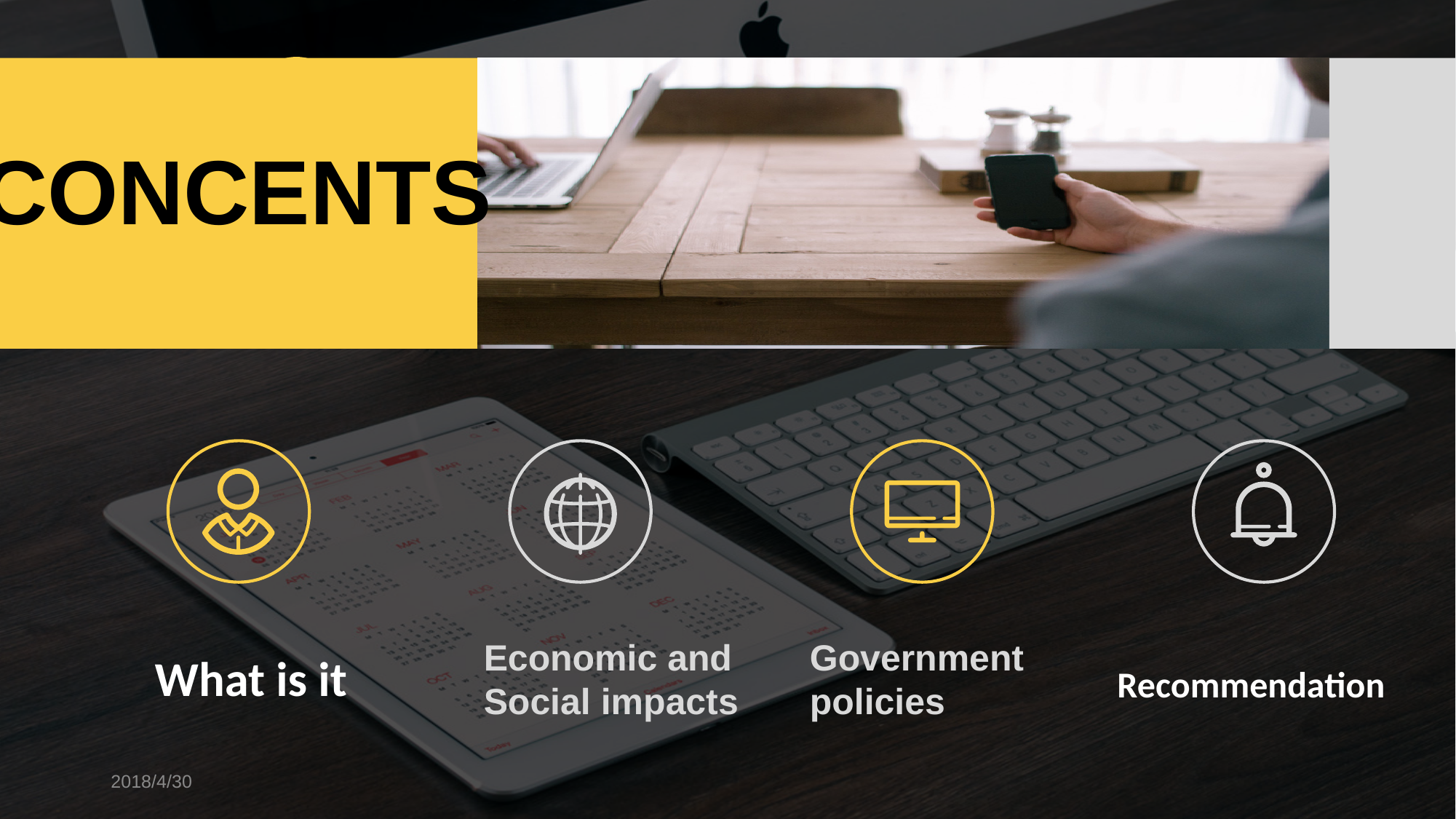

CONCENTS

   Recommendation
Economic and Social impacts
Government policies
   What is it
2018/4/30